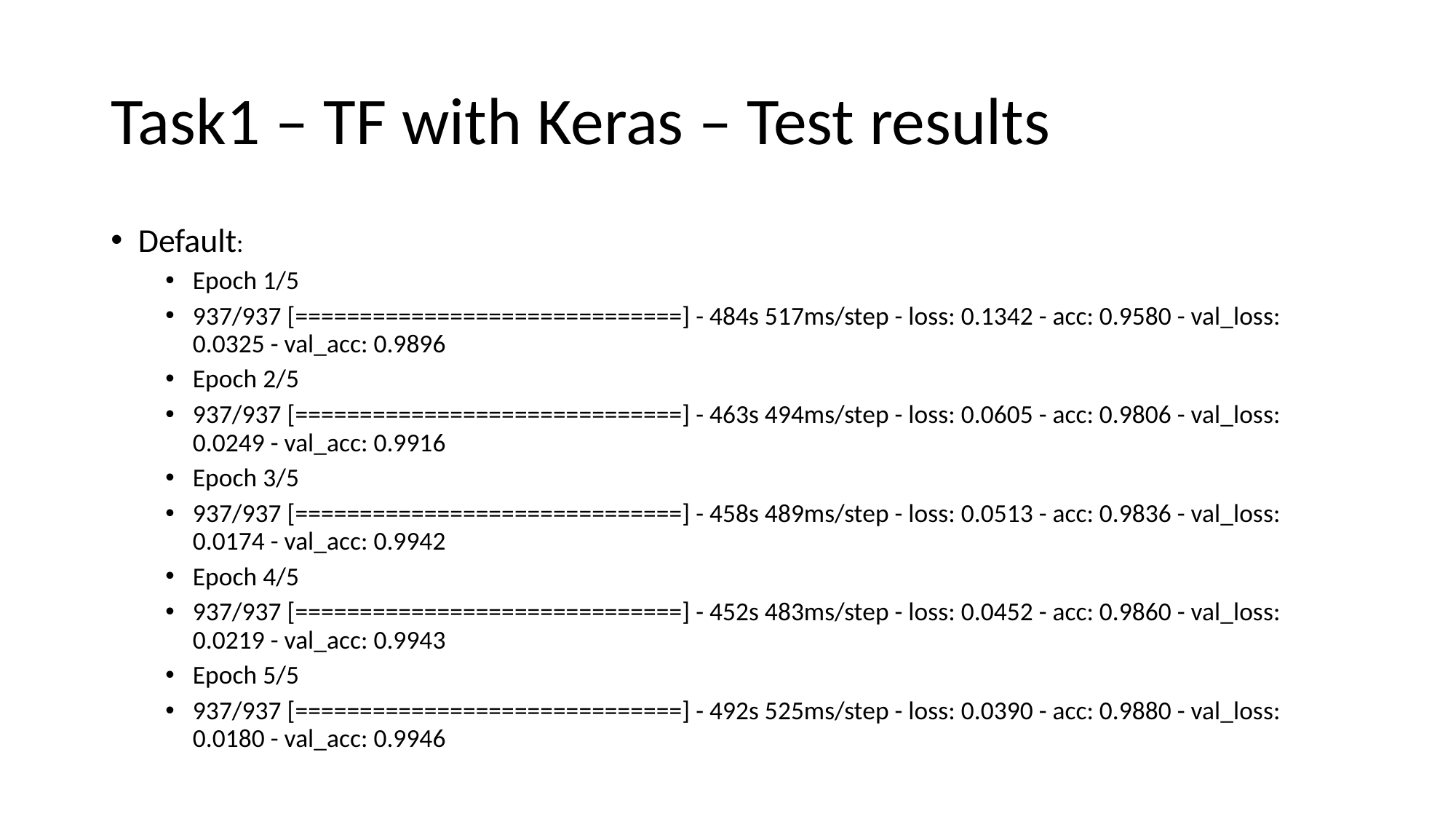

# Task1 – TF with Keras – Test results
Default:
Epoch 1/5
937/937 [==============================] - 484s 517ms/step - loss: 0.1342 - acc: 0.9580 - val_loss: 0.0325 - val_acc: 0.9896
Epoch 2/5
937/937 [==============================] - 463s 494ms/step - loss: 0.0605 - acc: 0.9806 - val_loss: 0.0249 - val_acc: 0.9916
Epoch 3/5
937/937 [==============================] - 458s 489ms/step - loss: 0.0513 - acc: 0.9836 - val_loss: 0.0174 - val_acc: 0.9942
Epoch 4/5
937/937 [==============================] - 452s 483ms/step - loss: 0.0452 - acc: 0.9860 - val_loss: 0.0219 - val_acc: 0.9943
Epoch 5/5
937/937 [==============================] - 492s 525ms/step - loss: 0.0390 - acc: 0.9880 - val_loss: 0.0180 - val_acc: 0.9946